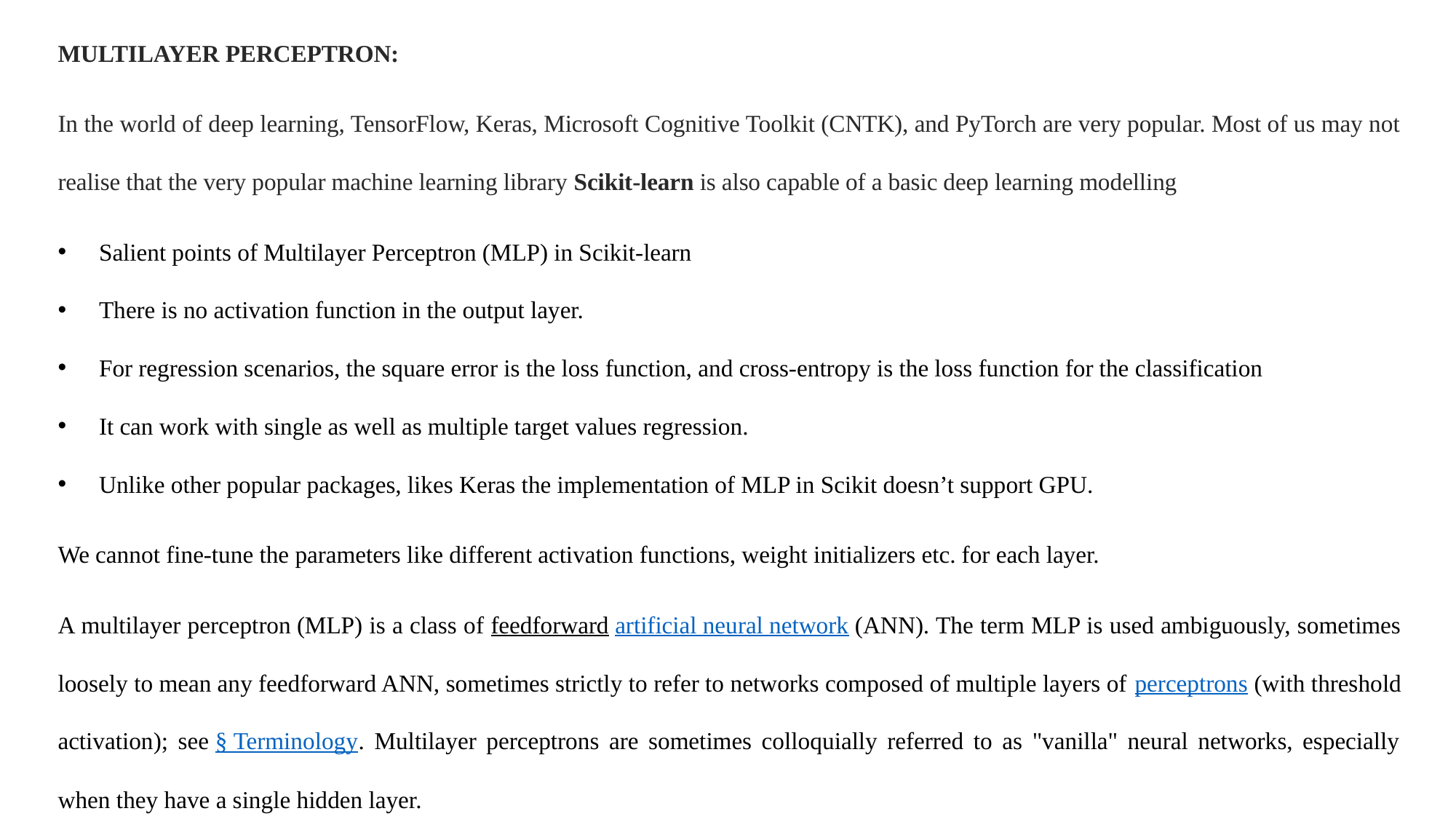

MULTILAYER PERCEPTRON:
In the world of deep learning, TensorFlow, Keras, Microsoft Cognitive Toolkit (CNTK), and PyTorch are very popular. Most of us may not realise that the very popular machine learning library Scikit-learn is also capable of a basic deep learning modelling
Salient points of Multilayer Perceptron (MLP) in Scikit-learn
There is no activation function in the output layer.
For regression scenarios, the square error is the loss function, and cross-entropy is the loss function for the classification
It can work with single as well as multiple target values regression.
Unlike other popular packages, likes Keras the implementation of MLP in Scikit doesn’t support GPU.
We cannot fine-tune the parameters like different activation functions, weight initializers etc. for each layer.
A multilayer perceptron (MLP) is a class of feedforward artificial neural network (ANN). The term MLP is used ambiguously, sometimes loosely to mean any feedforward ANN, sometimes strictly to refer to networks composed of multiple layers of perceptrons (with threshold activation); see § Terminology. Multilayer perceptrons are sometimes colloquially referred to as "vanilla" neural networks, especially when they have a single hidden layer.